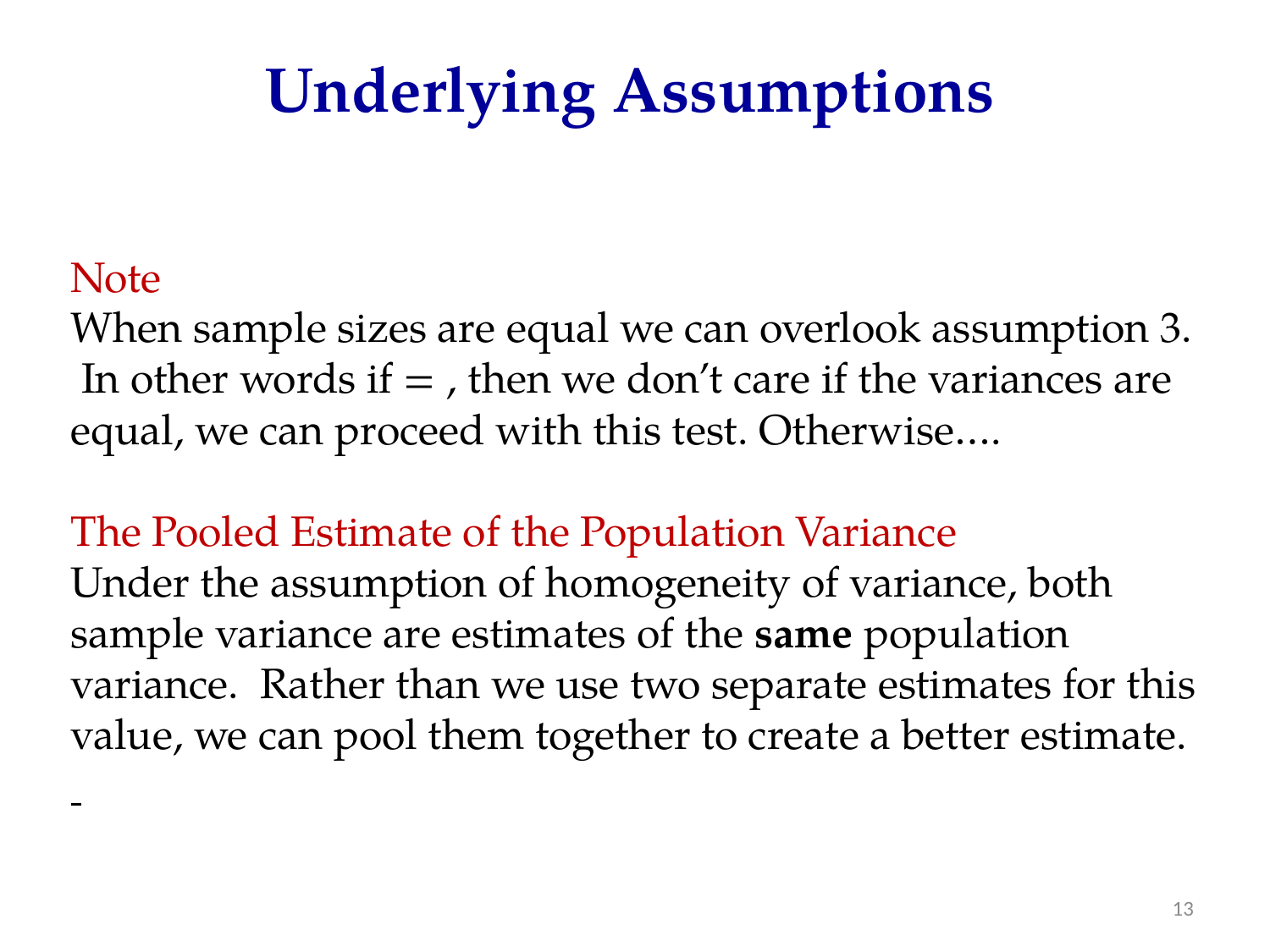

Underlying Assumptions
Note
When sample sizes are equal we can overlook assumption 3.  In other words if = , then we don’t care if the variances are equal, we can proceed with this test. Otherwise….

The Pooled Estimate of the Population Variance
Under the assumption of homogeneity of variance, both sample variance are estimates of the same population variance.  Rather than we use two separate estimates for this value, we can pool them together to create a better estimate.

13